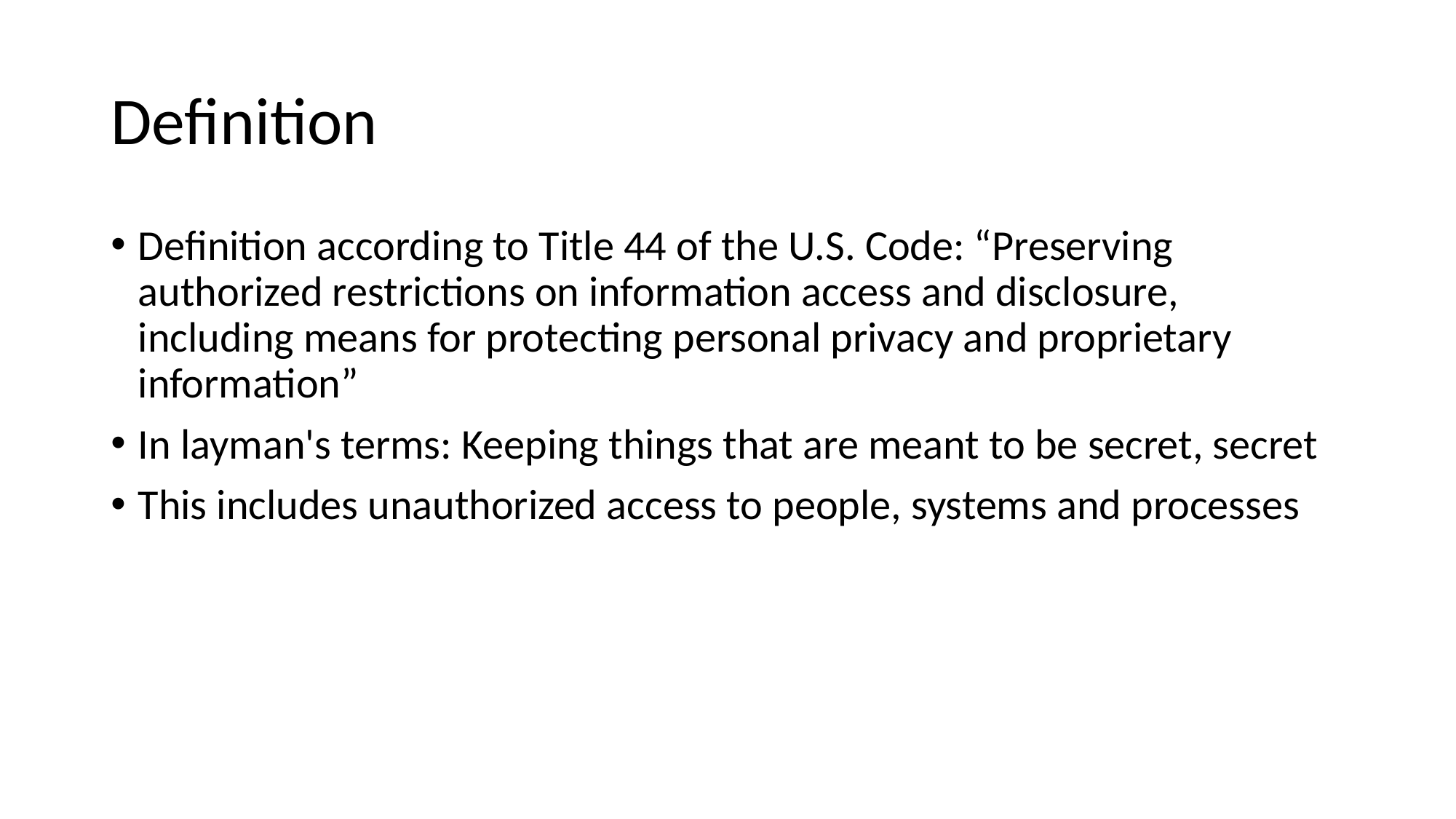

# Definition
Definition according to Title 44 of the U.S. Code: “Preserving authorized restrictions on information access and disclosure, including means for protecting personal privacy and proprietary information”
In layman's terms: Keeping things that are meant to be secret, secret
This includes unauthorized access to people, systems and processes